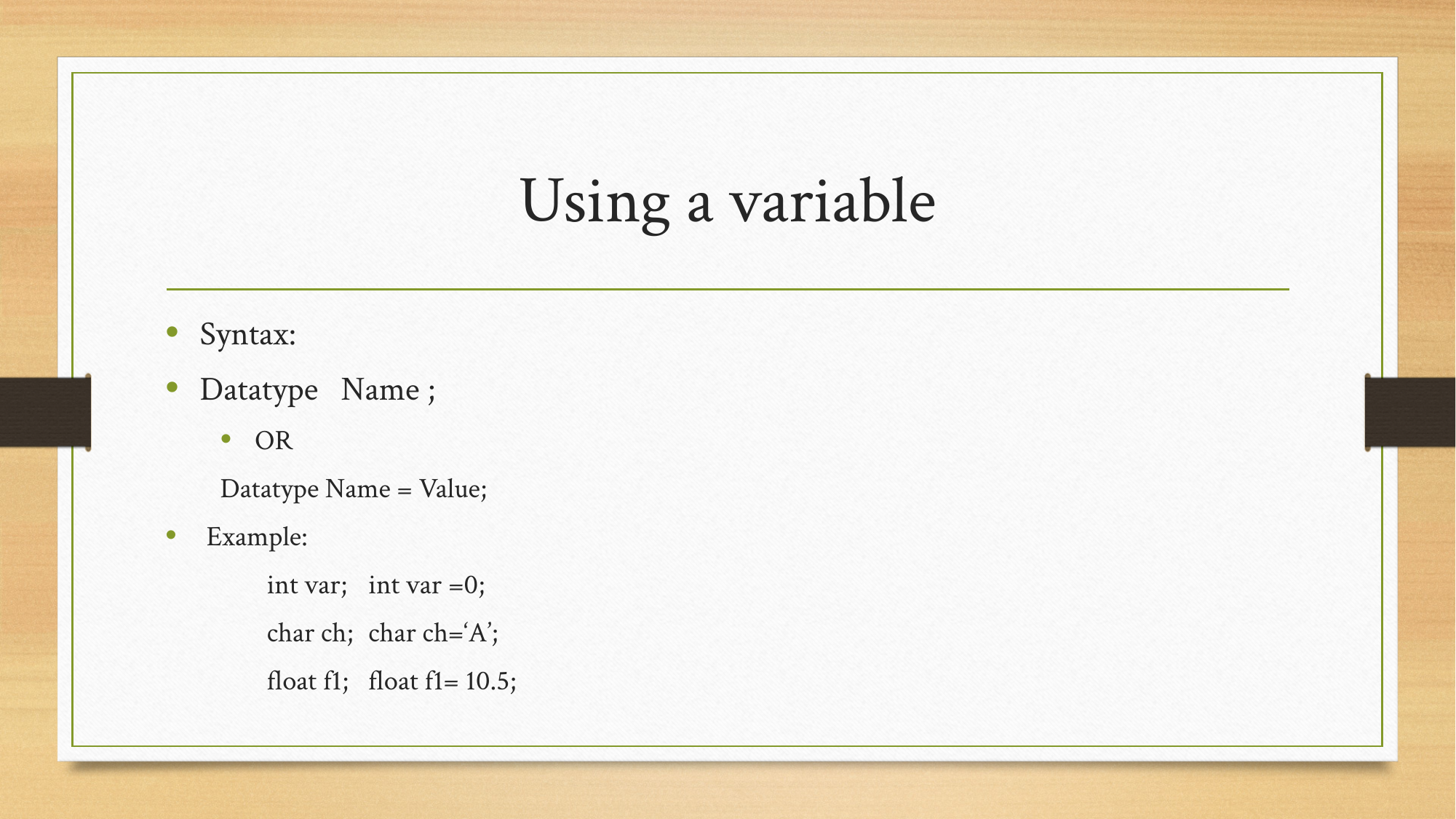

# Using a variable
Syntax:
Datatype   Name ;
OR
Datatype Name = Value;
Example:
		int var;			int var =0;
		char ch;			char ch=‘A’;
		float f1;			float f1= 10.5;